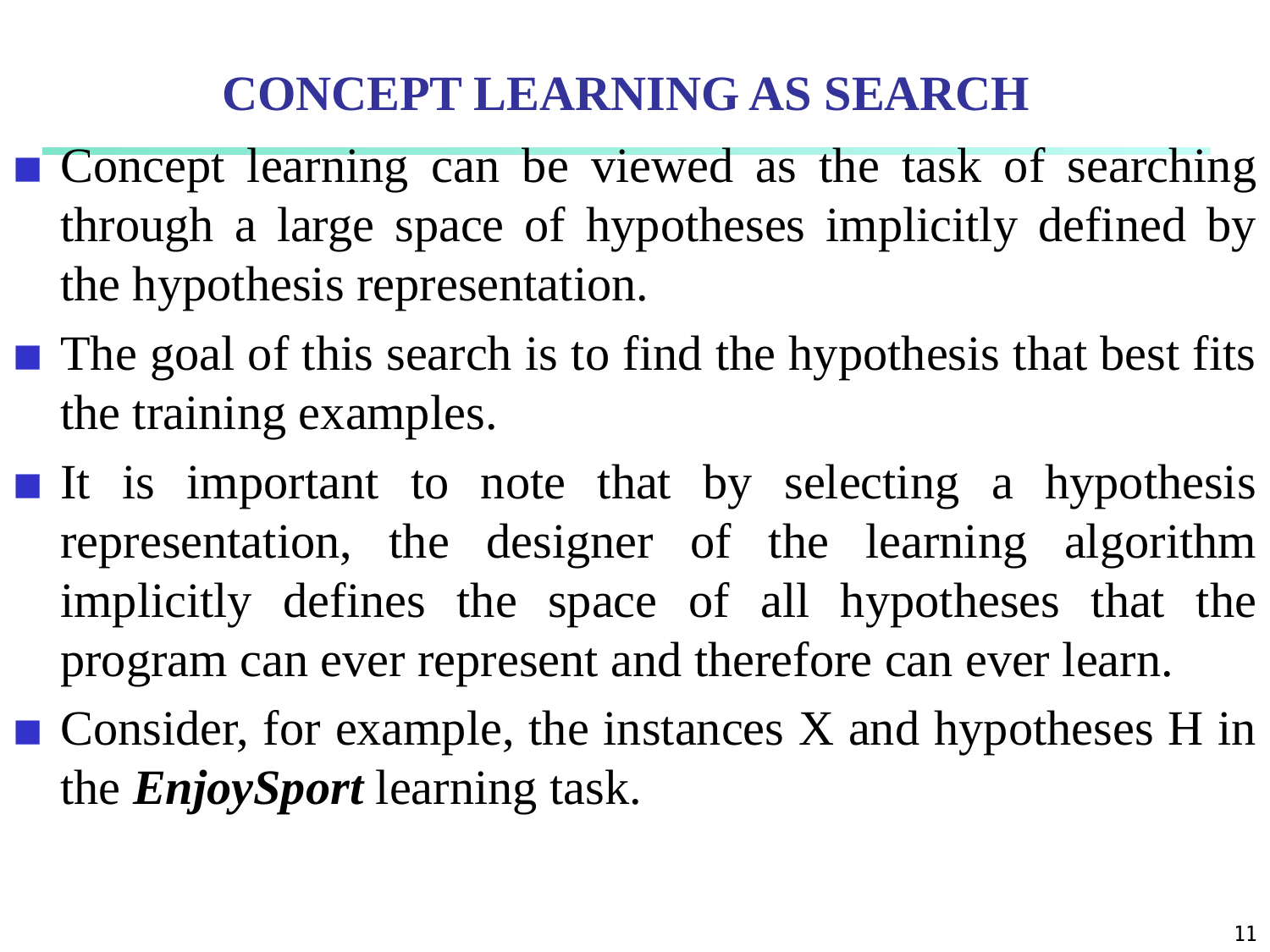

# CONCEPT LEARNING AS SEARCH
Concept learning can be viewed as the task of searching through a large space of hypotheses implicitly defined by the hypothesis representation.
The goal of this search is to find the hypothesis that best fits the training examples.
It is important to note that by selecting a hypothesis representation, the designer of the learning algorithm implicitly defines the space of all hypotheses that the program can ever represent and therefore can ever learn.
Consider, for example, the instances X and hypotheses H in the EnjoySport learning task.
11